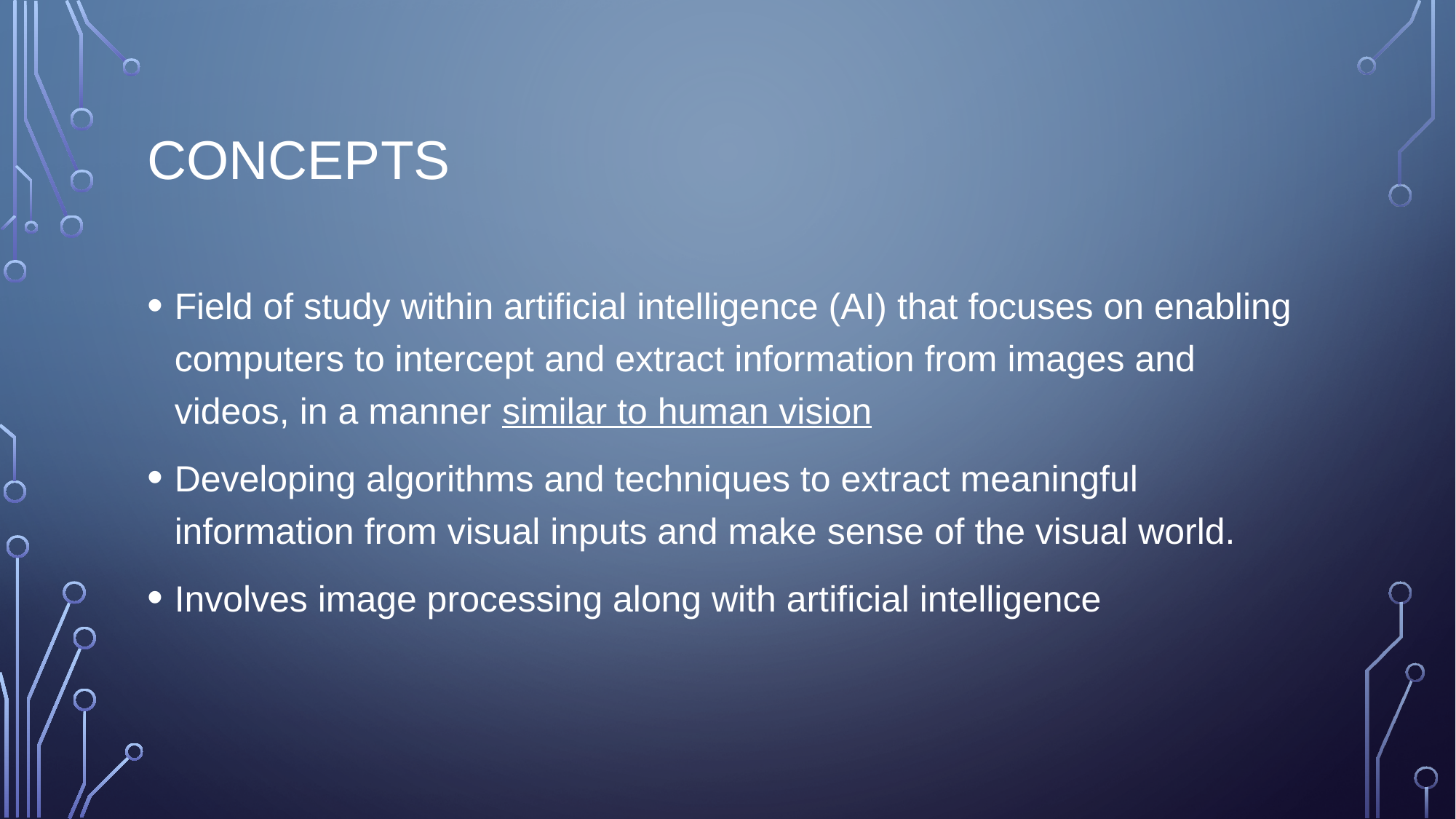

# Concepts
Field of study within artificial intelligence (AI) that focuses on enabling computers to intercept and extract information from images and videos, in a manner similar to human vision
Developing algorithms and techniques to extract meaningful information from visual inputs and make sense of the visual world.
Involves image processing along with artificial intelligence